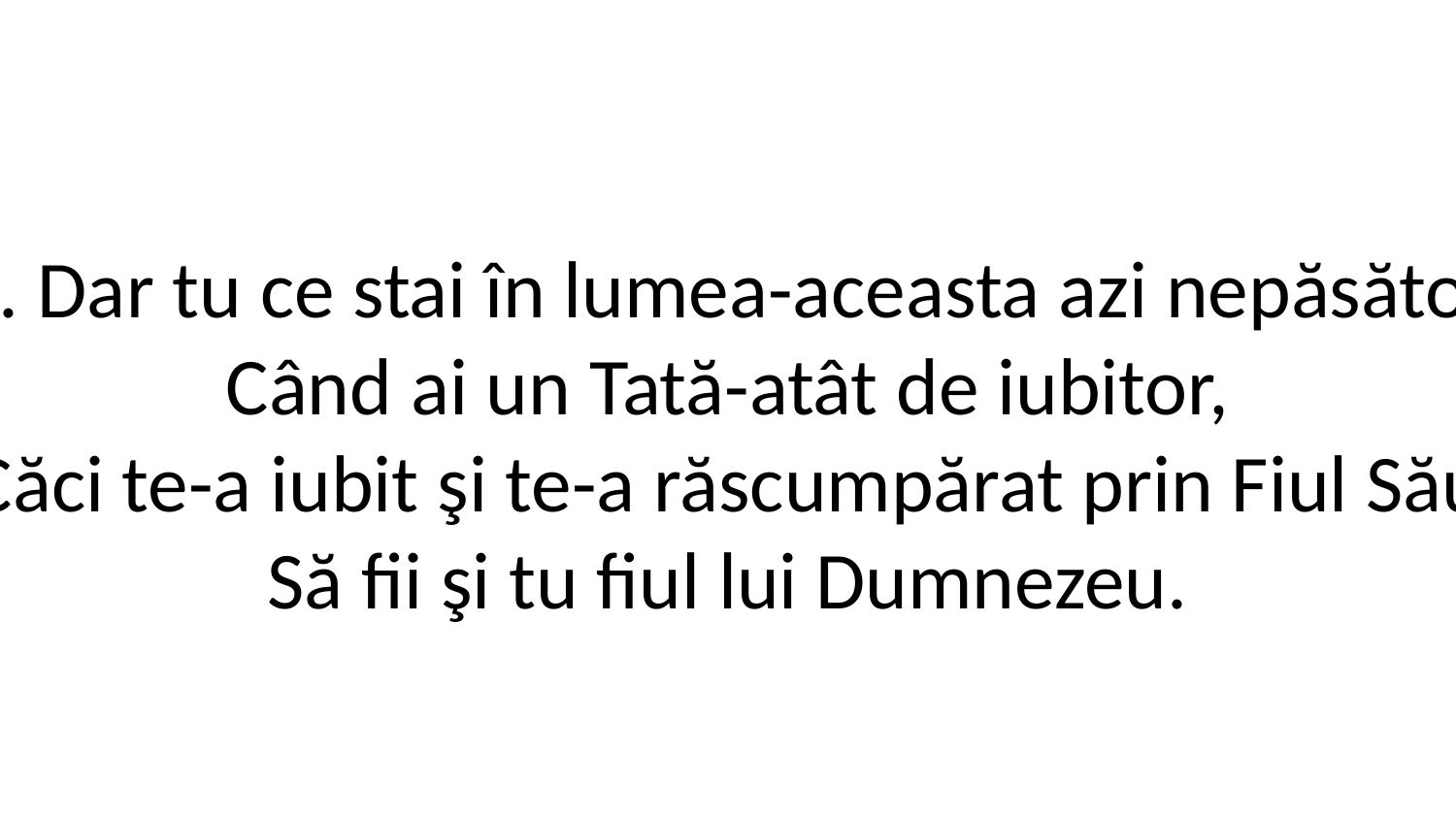

5. Dar tu ce stai în lumea-aceasta azi nepăsător
Când ai un Tată-atât de iubitor,
Căci te-a iubit şi te-a răscumpărat prin Fiul Său
Să fii şi tu fiul lui Dumnezeu.